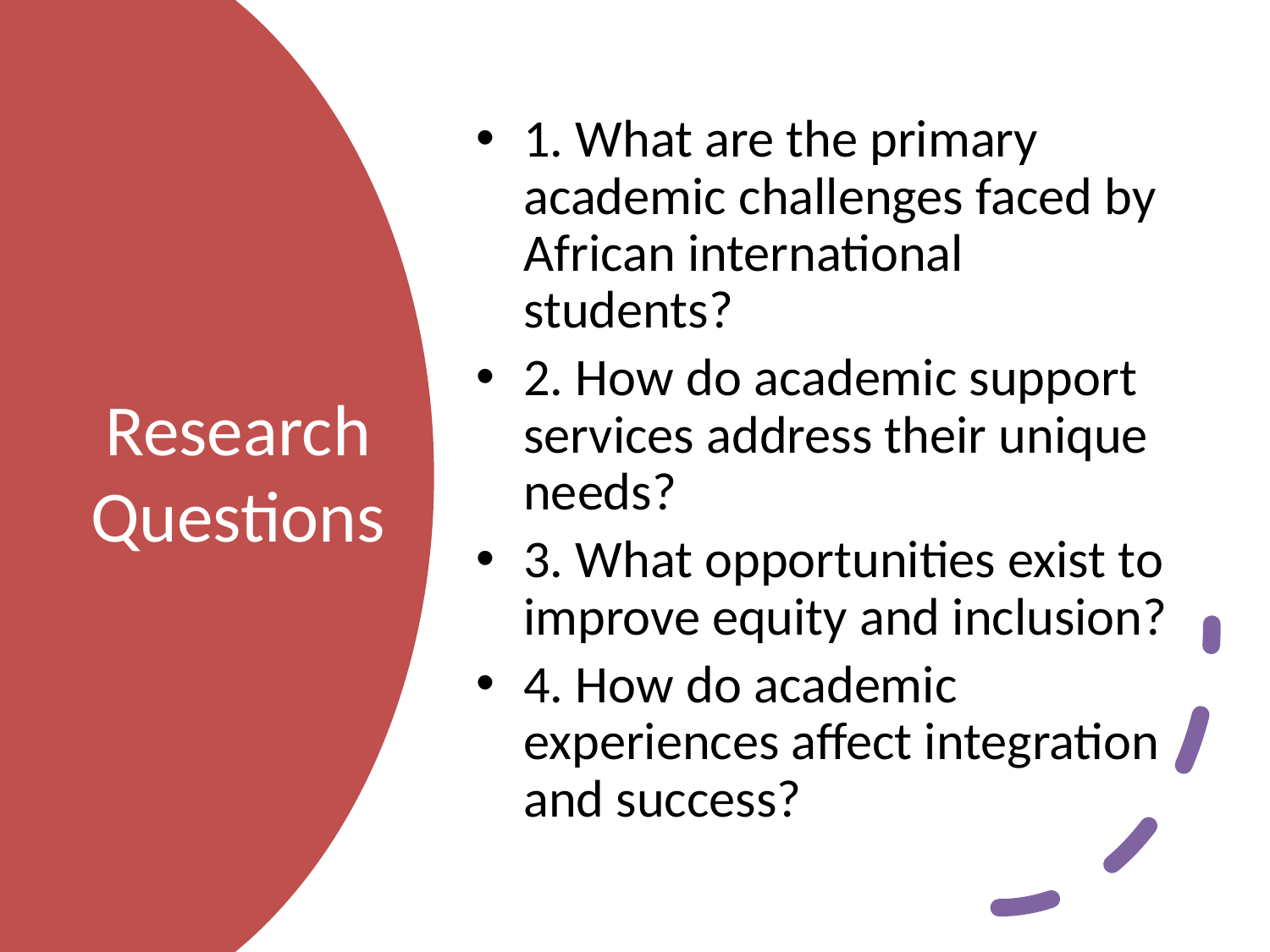

1. What are the primary academic challenges faced by African international students?
2. How do academic support services address their unique needs?
3. What opportunities exist to improve equity and inclusion?
4. How do academic experiences affect integration and success?
# Research Questions